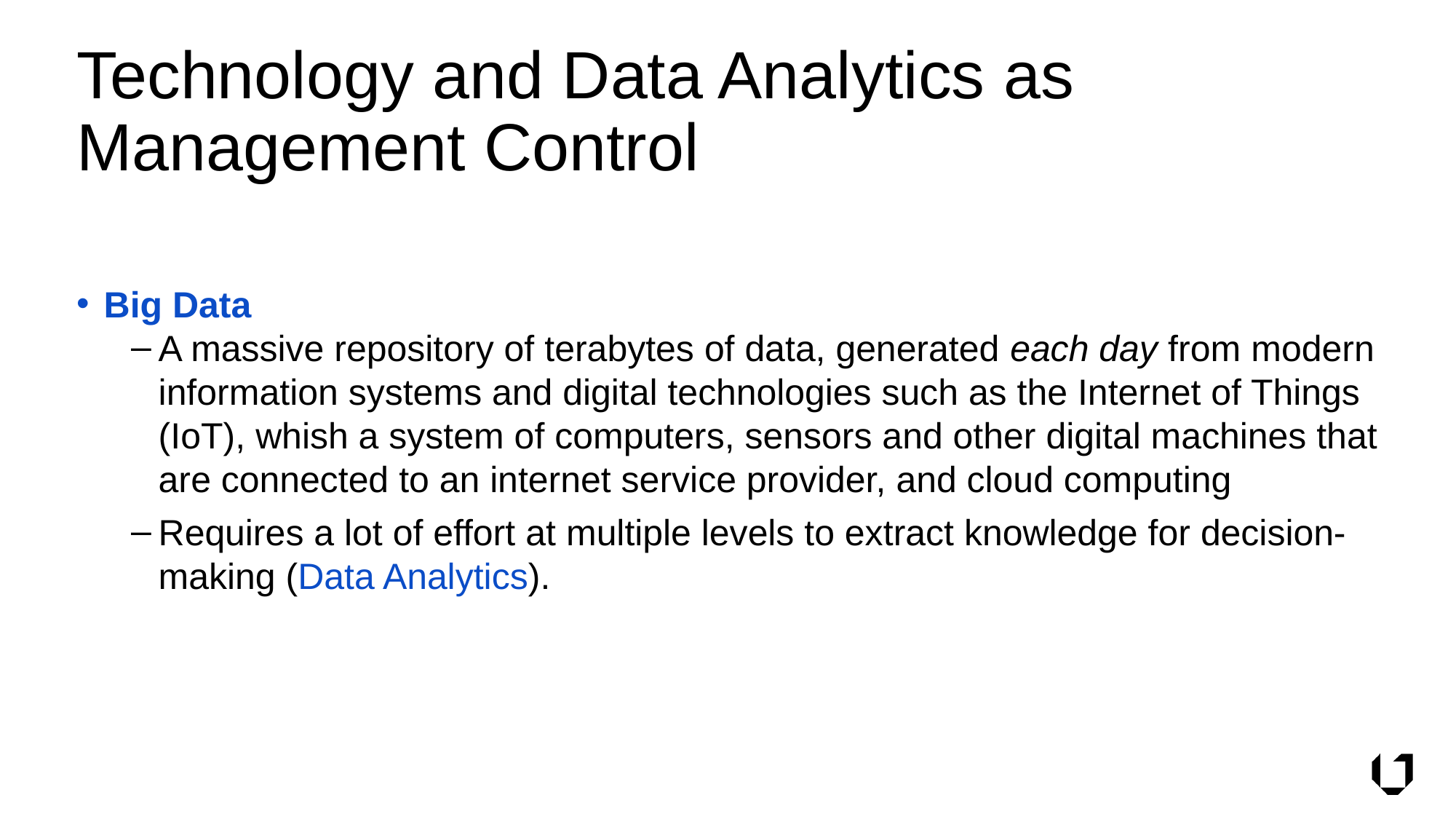

# Technology and Data Analytics as Management Control
Big Data
A massive repository of terabytes of data, generated each day from modern information systems and digital technologies such as the Internet of Things (IoT), whish a system of computers, sensors and other digital machines that are connected to an internet service provider, and cloud computing
Requires a lot of effort at multiple levels to extract knowledge for decision-making (Data Analytics).